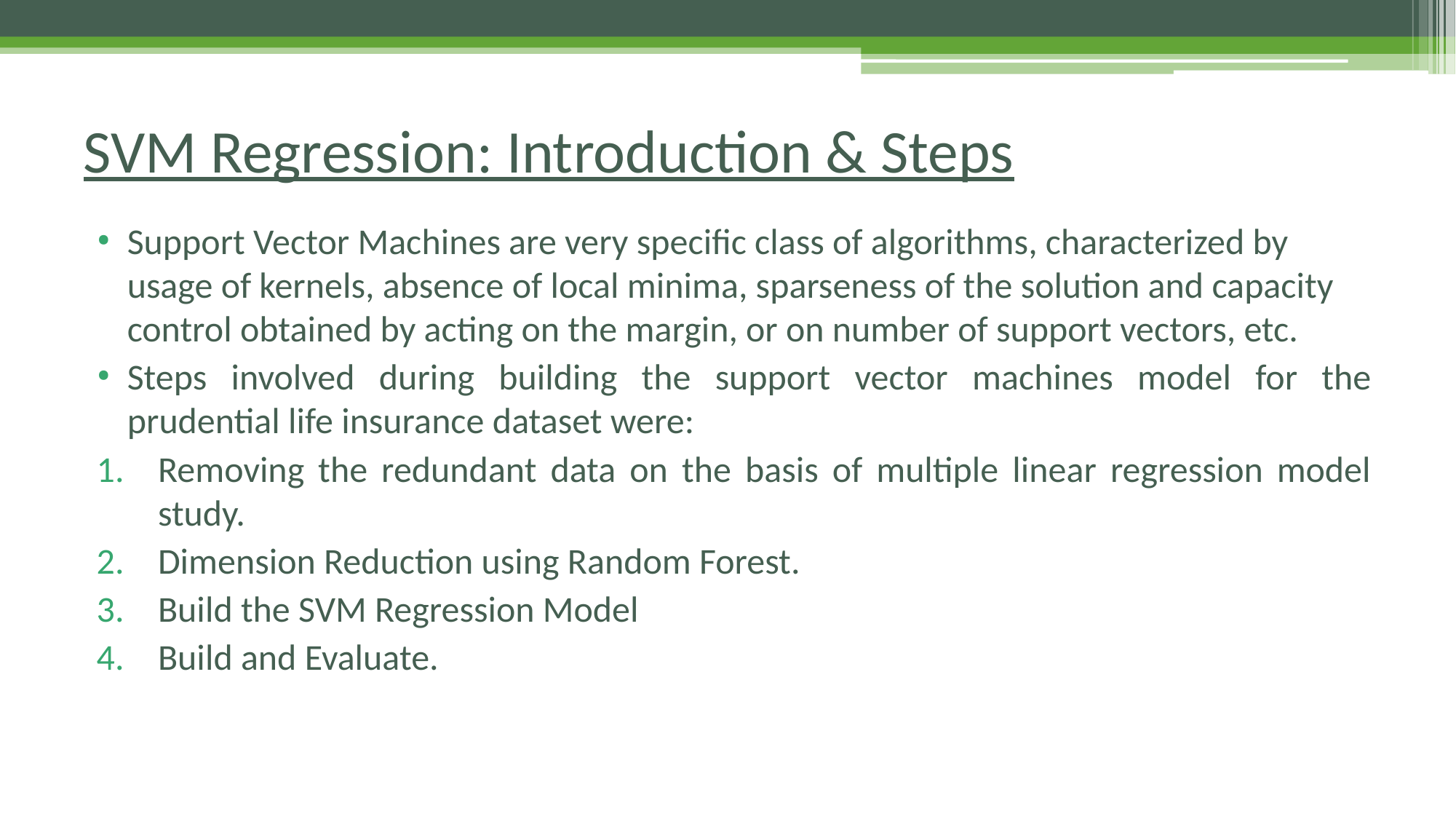

# SVM Regression: Introduction & Steps
Support Vector Machines are very specific class of algorithms, characterized by usage of kernels, absence of local minima, sparseness of the solution and capacity control obtained by acting on the margin, or on number of support vectors, etc.
Steps involved during building the support vector machines model for the prudential life insurance dataset were:
Removing the redundant data on the basis of multiple linear regression model study.
Dimension Reduction using Random Forest.
Build the SVM Regression Model
Build and Evaluate.